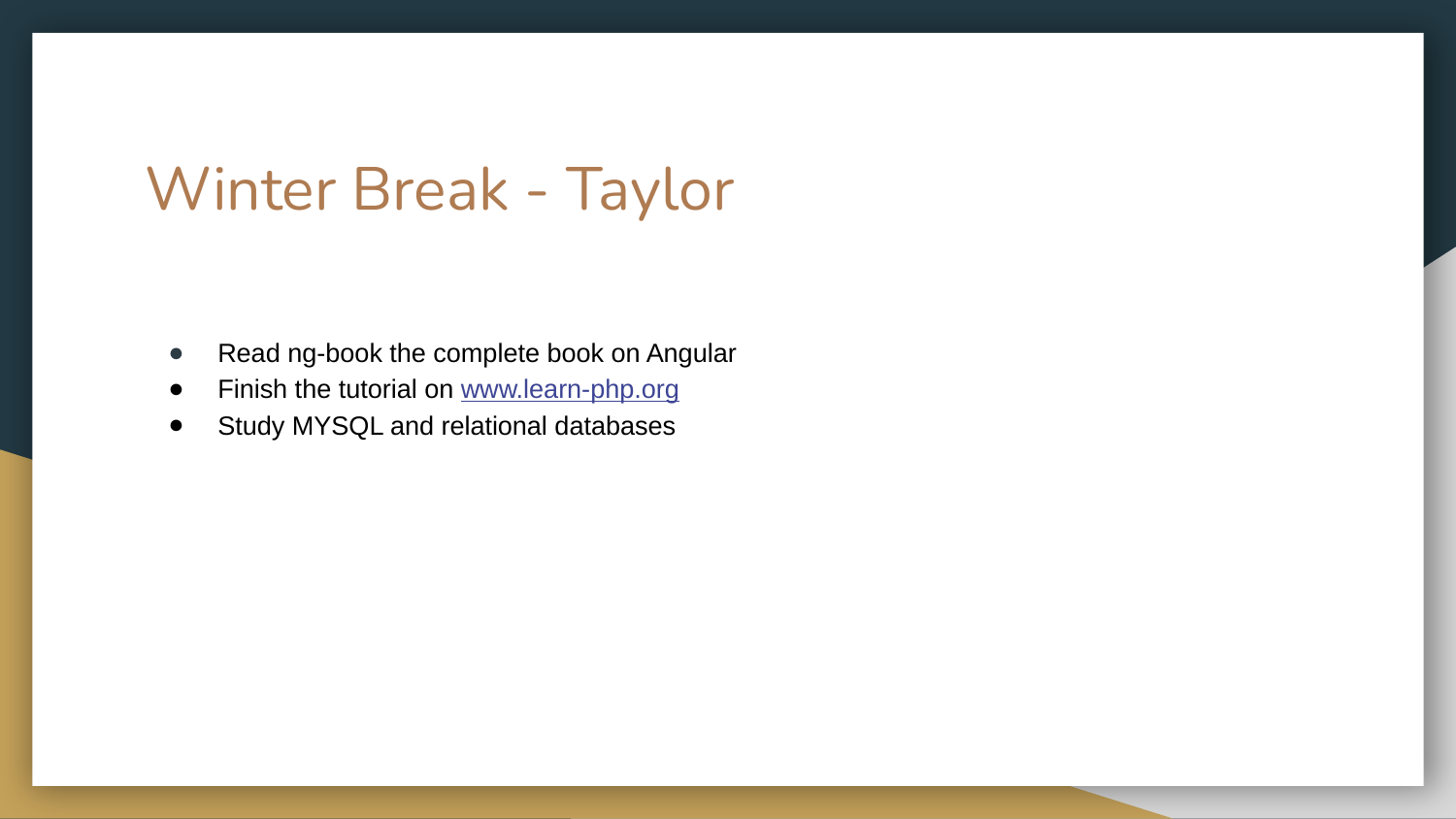

# Winter Break - Taylor
Read ng-book the complete book on Angular
Finish the tutorial on www.learn-php.org
Study MYSQL and relational databases